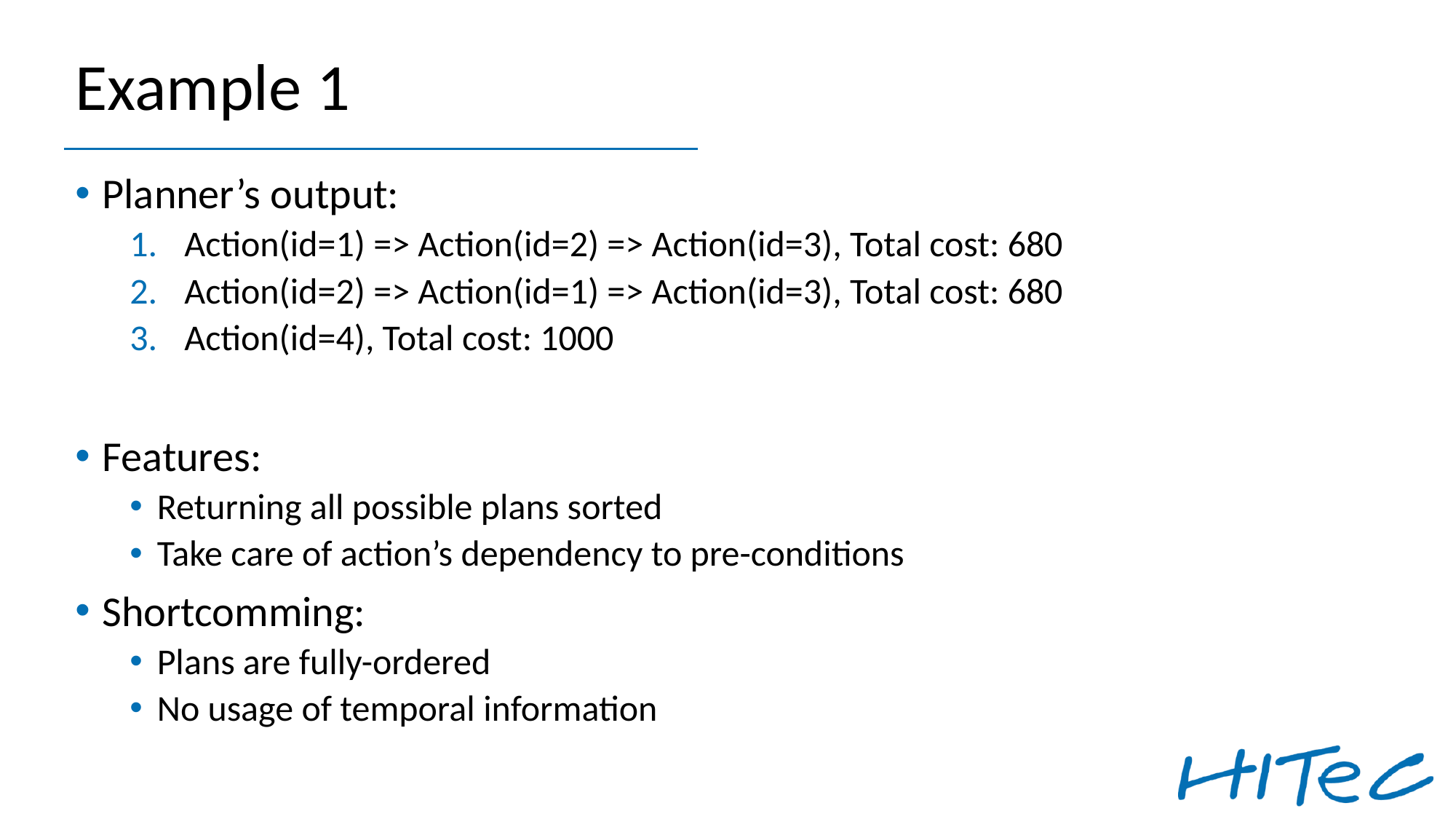

# Example 1
Planner’s output:
Action(id=1) => Action(id=2) => Action(id=3), Total cost: 680
Action(id=2) => Action(id=1) => Action(id=3), Total cost: 680
Action(id=4), Total cost: 1000

Features:
Returning all possible plans sorted
Take care of action’s dependency to pre-conditions
Shortcomming:
Plans are fully-ordered
No usage of temporal information